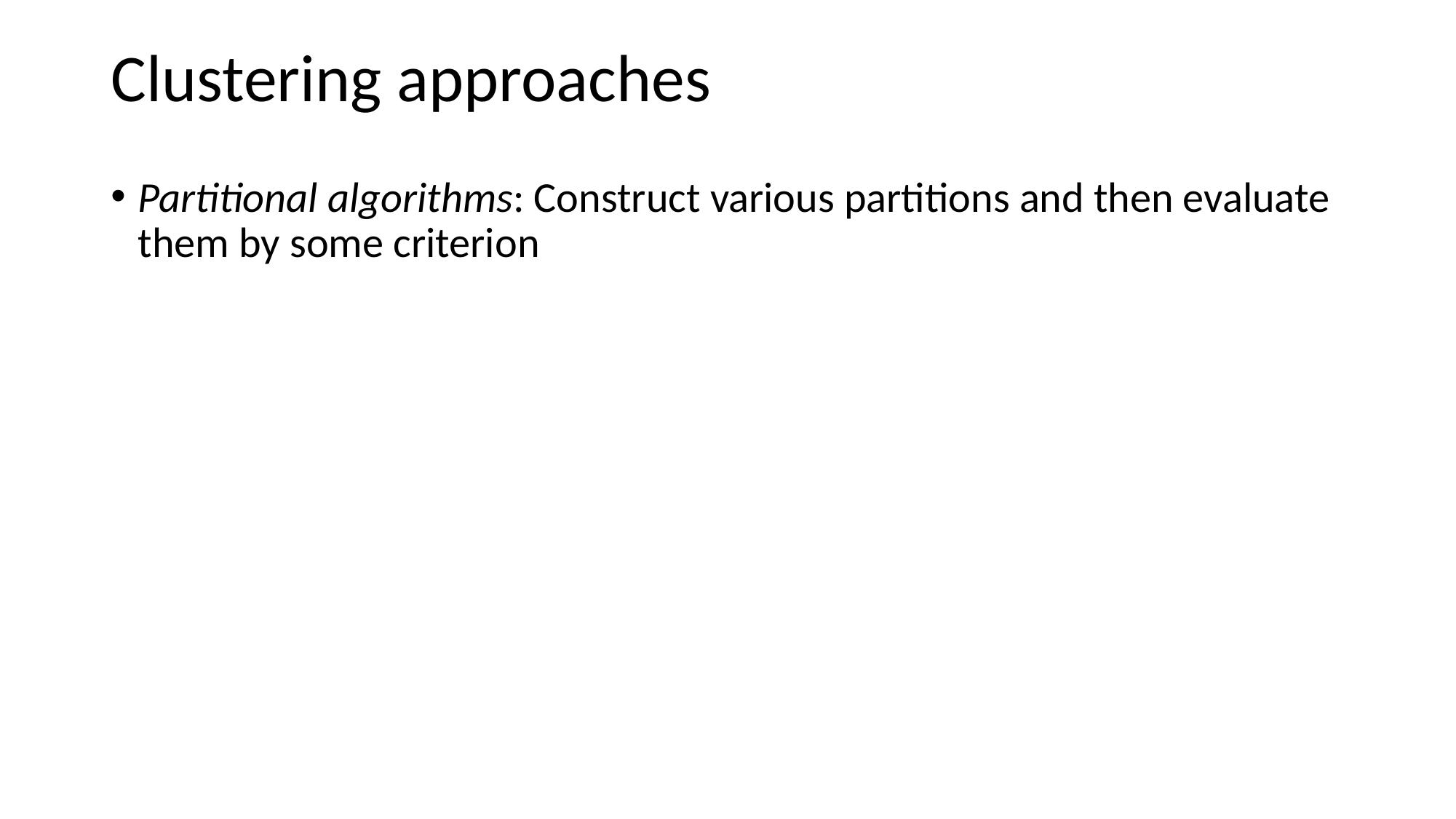

# Clustering approaches
Partitional algorithms: Construct various partitions and then evaluate them by some criterion